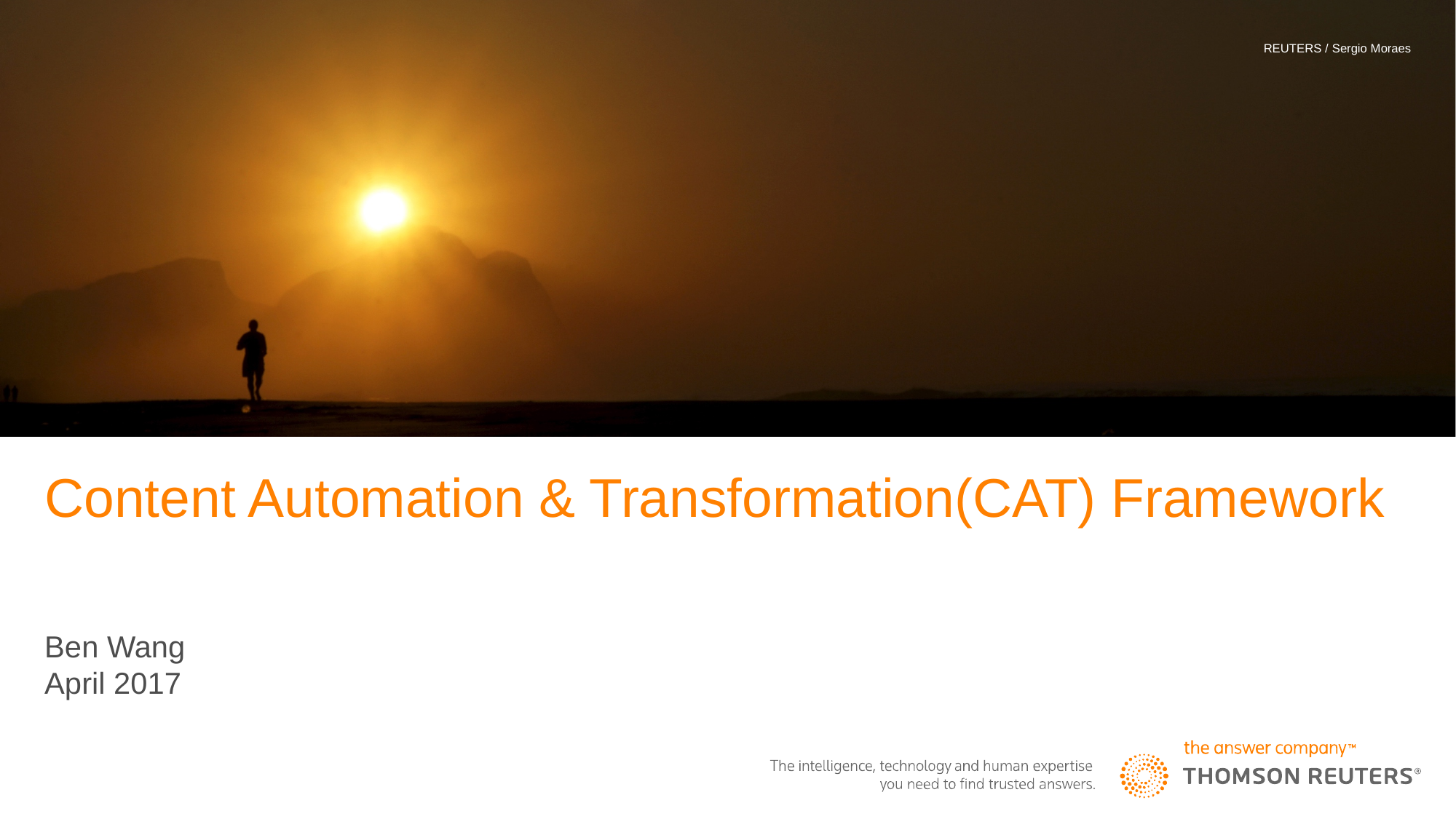

# Content Automation & Transformation(CAT) Framework
Ben Wang
April 2017